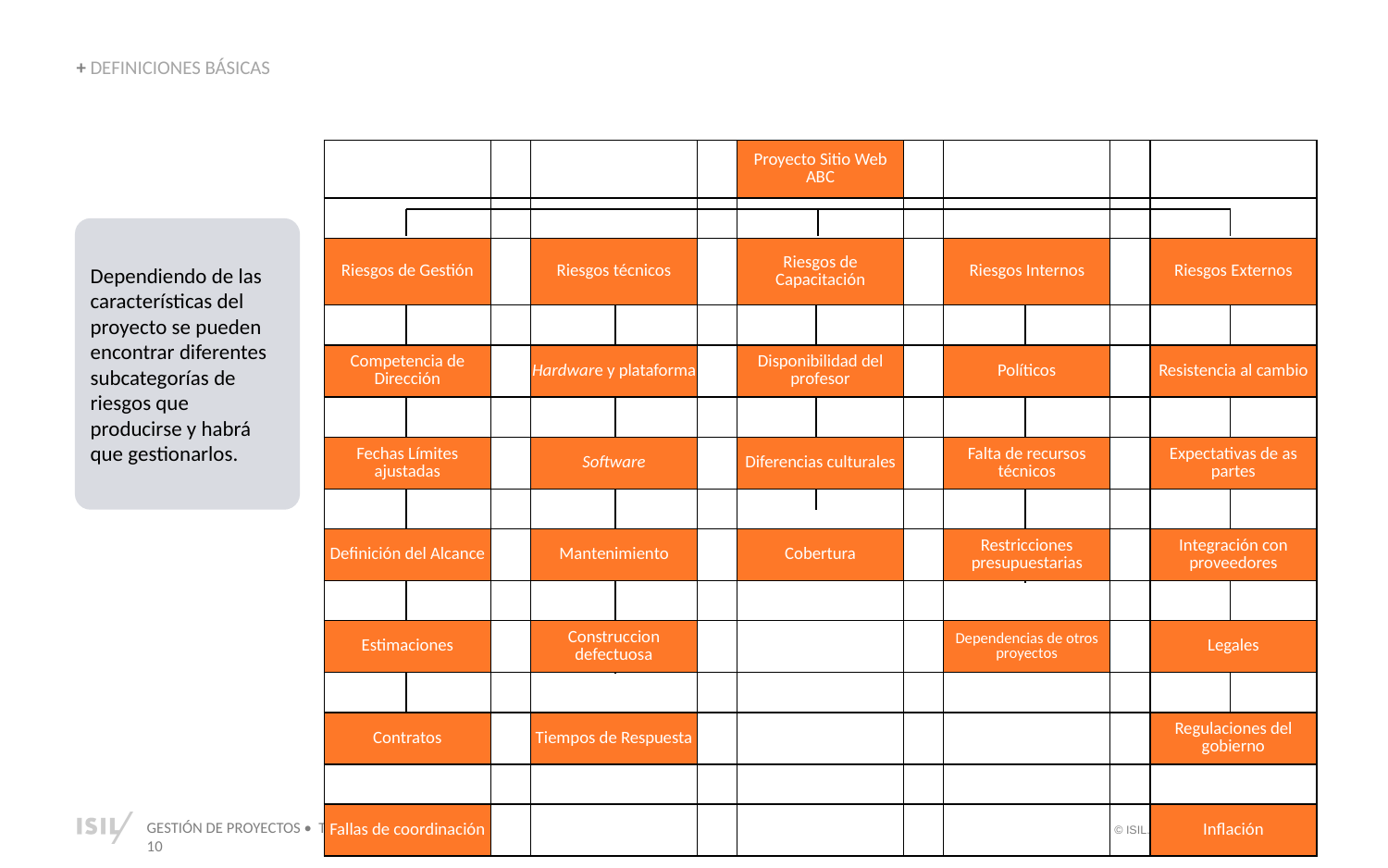

+ DEFINICIONES BÁSICAS
|  |  |  |  | Proyecto Sitio Web ABC |  |  |  |  |
| --- | --- | --- | --- | --- | --- | --- | --- | --- |
|  |  |  |  |  |  |  |  |  |
| Riesgos de Gestión |  | Riesgos técnicos |  | Riesgos de Capacitación |  | Riesgos Internos |  | Riesgos Externos |
|  |  |  |  |  |  |  |  |  |
| Competencia de Dirección |  | Hardware y plataforma |  | Disponibilidad del profesor |  | Políticos |  | Resistencia al cambio |
|  |  |  |  |  |  |  |  |  |
| Fechas Límites ajustadas |  | Software |  | Diferencias culturales |  | Falta de recursos técnicos |  | Expectativas de as partes |
|  |  |  |  |  |  |  |  |  |
| Definición del Alcance |  | Mantenimiento |  | Cobertura |  | Restricciones presupuestarias |  | Integración con proveedores |
|  |  |  |  |  |  |  |  |  |
| Estimaciones |  | Construccion defectuosa |  |  |  | Dependencias de otros proyectos |  | Legales |
|  |  |  |  |  |  |  |  |  |
| Contratos |  | Tiempos de Respuesta |  |  |  |  |  | Regulaciones del gobierno |
|  |  |  |  |  |  |  |  |  |
| Fallas de coordinación |  |  |  |  |  |  |  | Inflación |
Dependiendo de las características del proyecto se pueden encontrar diferentes subcategorías de riesgos que producirse y habrá que gestionarlos.